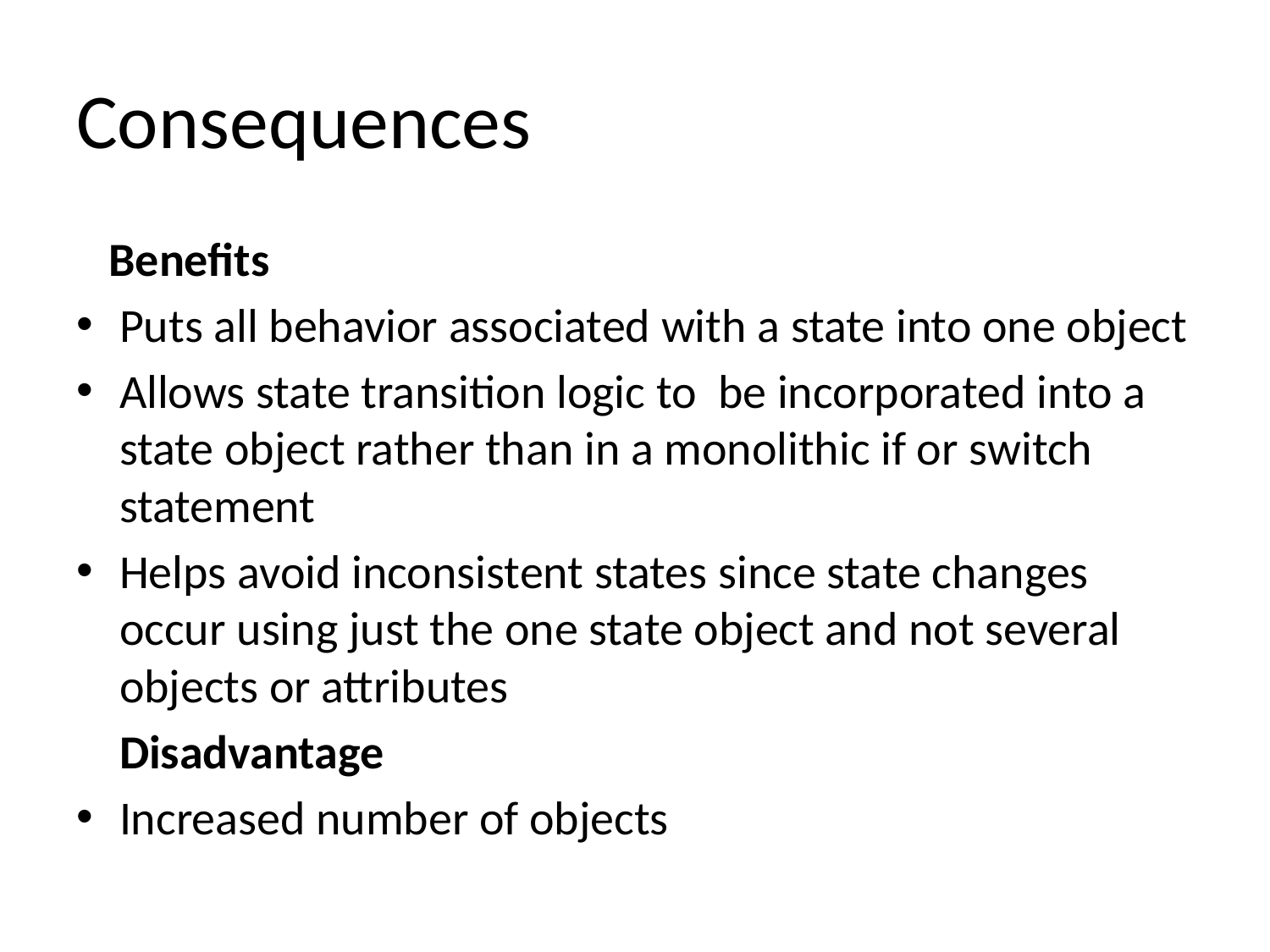

# Consequences
   Benefits
Puts all behavior associated with a state into one object
Allows state transition logic to  be incorporated into a state object rather than in a monolithic if or switch statement
Helps avoid inconsistent states since state changes occur using just the one state object and not several objects or attributes
    Disadvantage
Increased number of objects